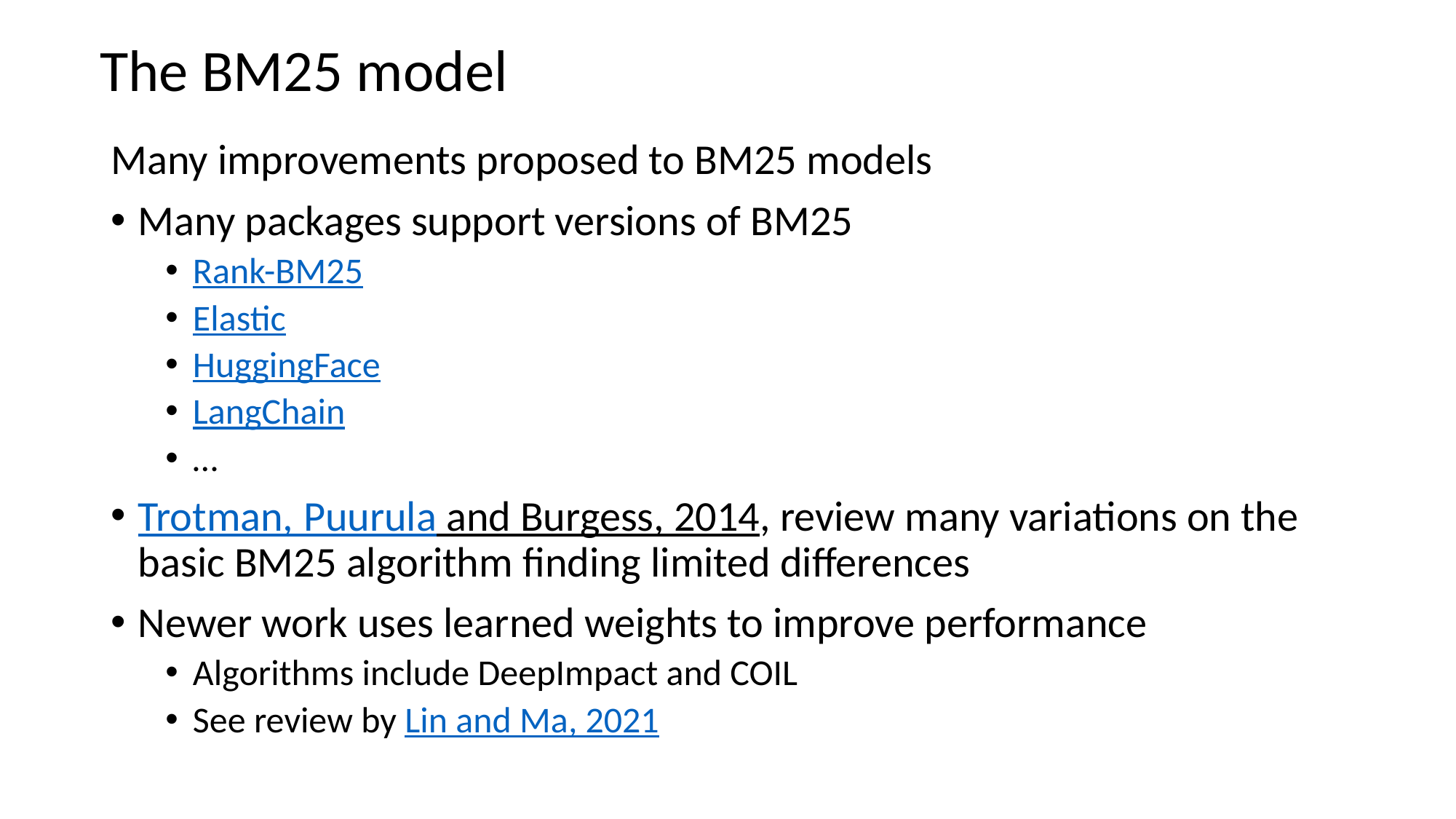

# The BM25 model
Many improvements proposed to BM25 models
Many packages support versions of BM25
Rank-BM25
Elastic
HuggingFace
LangChain
…
Trotman, Puurula and Burgess, 2014, review many variations on the basic BM25 algorithm finding limited differences
Newer work uses learned weights to improve performance
Algorithms include DeepImpact and COIL
See review by Lin and Ma, 2021